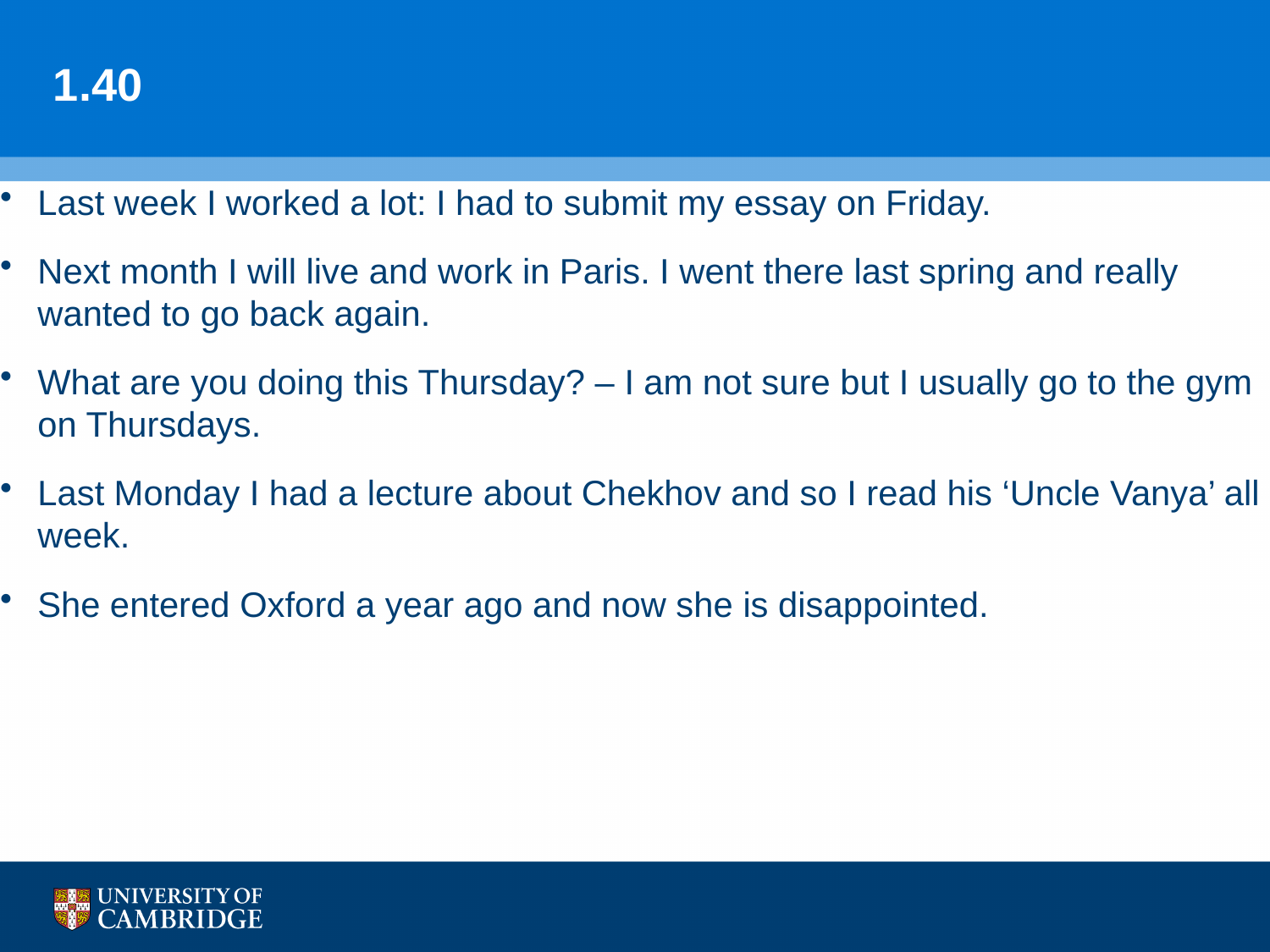

# 1.40
Last week I worked a lot: I had to submit my essay on Friday.
Next month I will live and work in Paris. I went there last spring and really wanted to go back again.
What are you doing this Thursday? – I am not sure but I usually go to the gym on Thursdays.
Last Monday I had a lecture about Chekhov and so I read his ‘Uncle Vanya’ all week.
She entered Oxford a year ago and now she is disappointed.